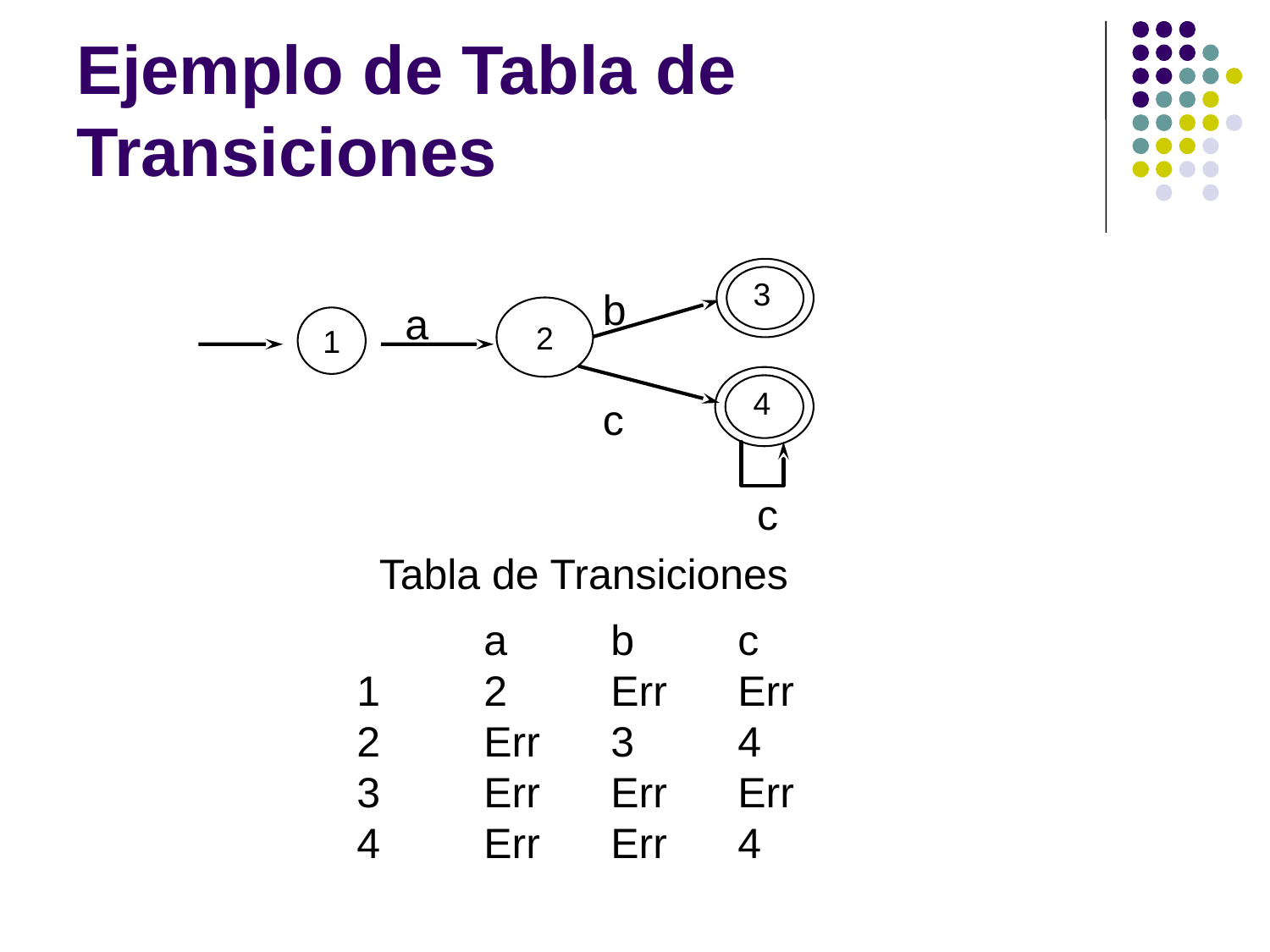

# Ejemplo de Tabla de Transiciones

3
b
a
2

1

4
c

c
Tabla de Transiciones
	a	b	c
1	2	Err	Err
2	Err	3	4
3	Err	Err	Err
4	Err	Err	4